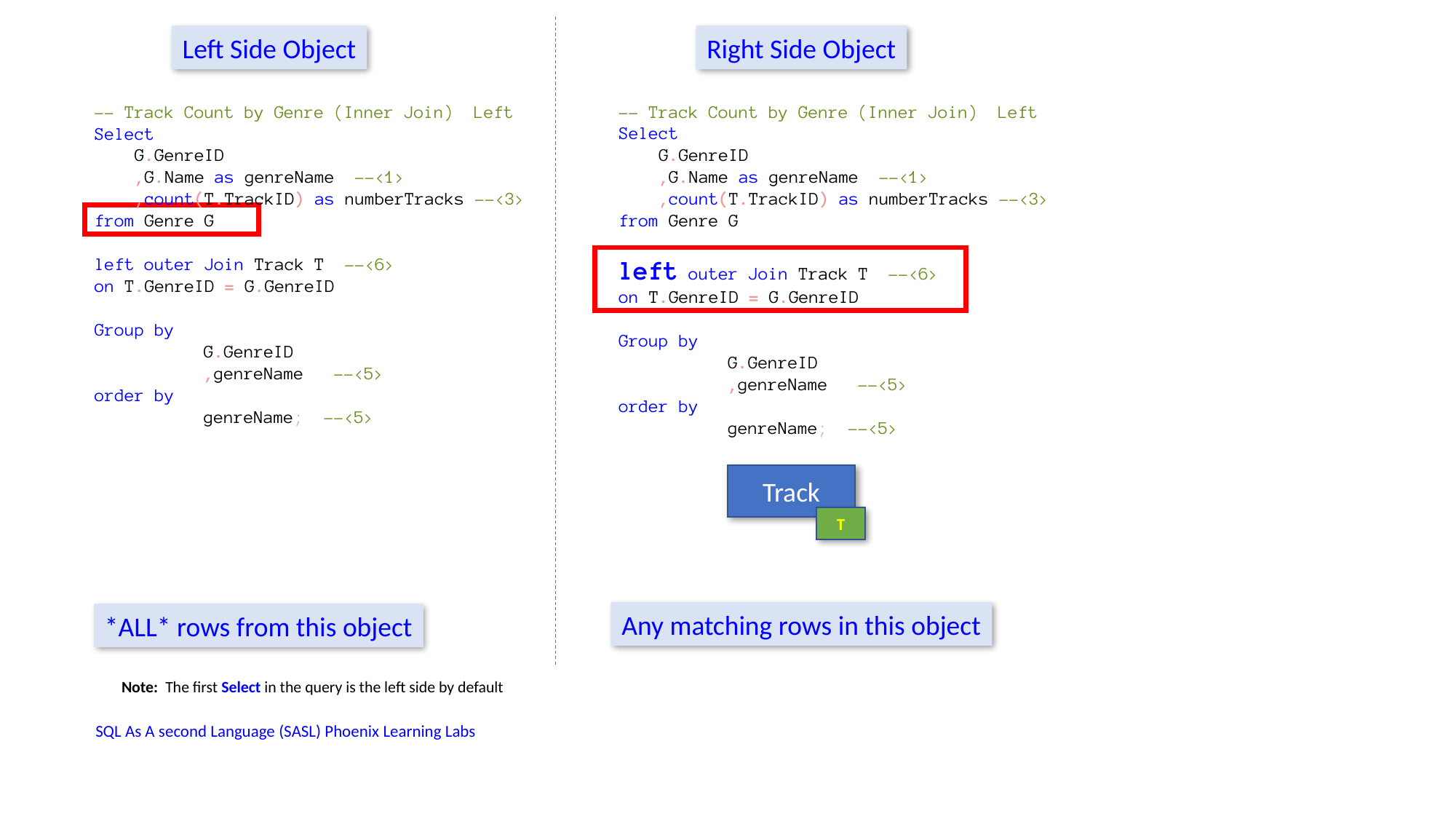

Left Side Object
Right Side Object
-- Track Count by Genre (Inner Join)  Left
Select
    G.GenreID
    ,G.Name as genreName  --<1>
    ,count(T.TrackID) as numberTracks --<3>
from Genre G

left outer Join Track T  --<6>
on T.GenreID = G.GenreID

Group by
	G.GenreID
	,genreName   --<5>
order by
	genreName;  --<5>
-- Track Count by Genre (Inner Join)  Left
Select
    G.GenreID
    ,G.Name as genreName  --<1>
    ,count(T.TrackID) as numberTracks --<3>
from Genre G

left outer Join Track T  --<6>
on T.GenreID = G.GenreID

Group by
	G.GenreID
	,genreName   --<5>
order by
	genreName;  --<5>

Track
T
Any matching rows in this object
*ALL* rows from this object
Note:  The first Select in the query is the left side by default
SQL As A second Language (SASL) Phoenix Learning Labs